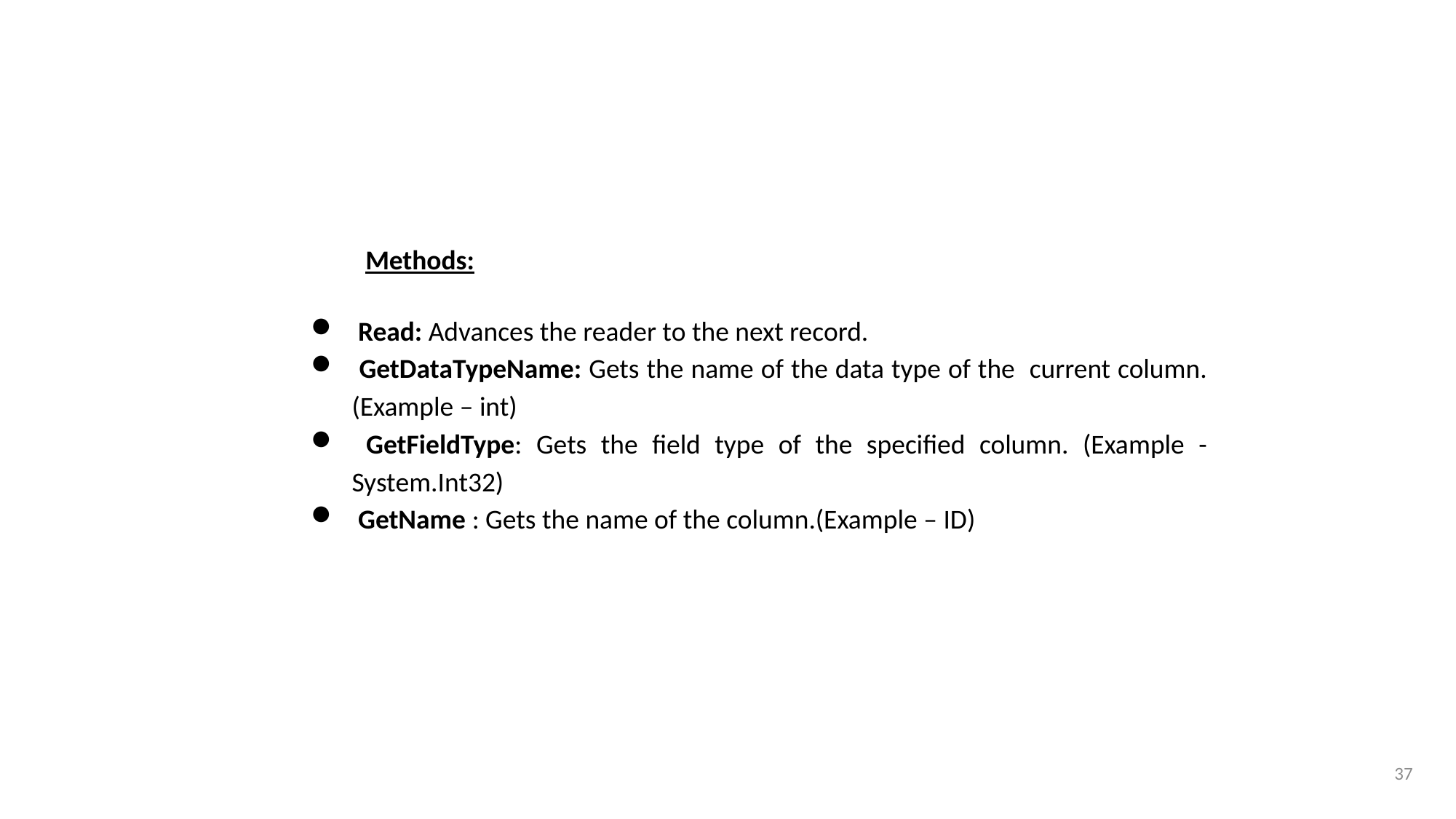

#
Methods:

 Read: Advances the reader to the next record.
 GetDataTypeName: Gets the name of the data type of the  current column.(Example – int)
 GetFieldType: Gets the field type of the specified column. (Example - System.Int32)
 GetName : Gets the name of the column.(Example – ID)
37